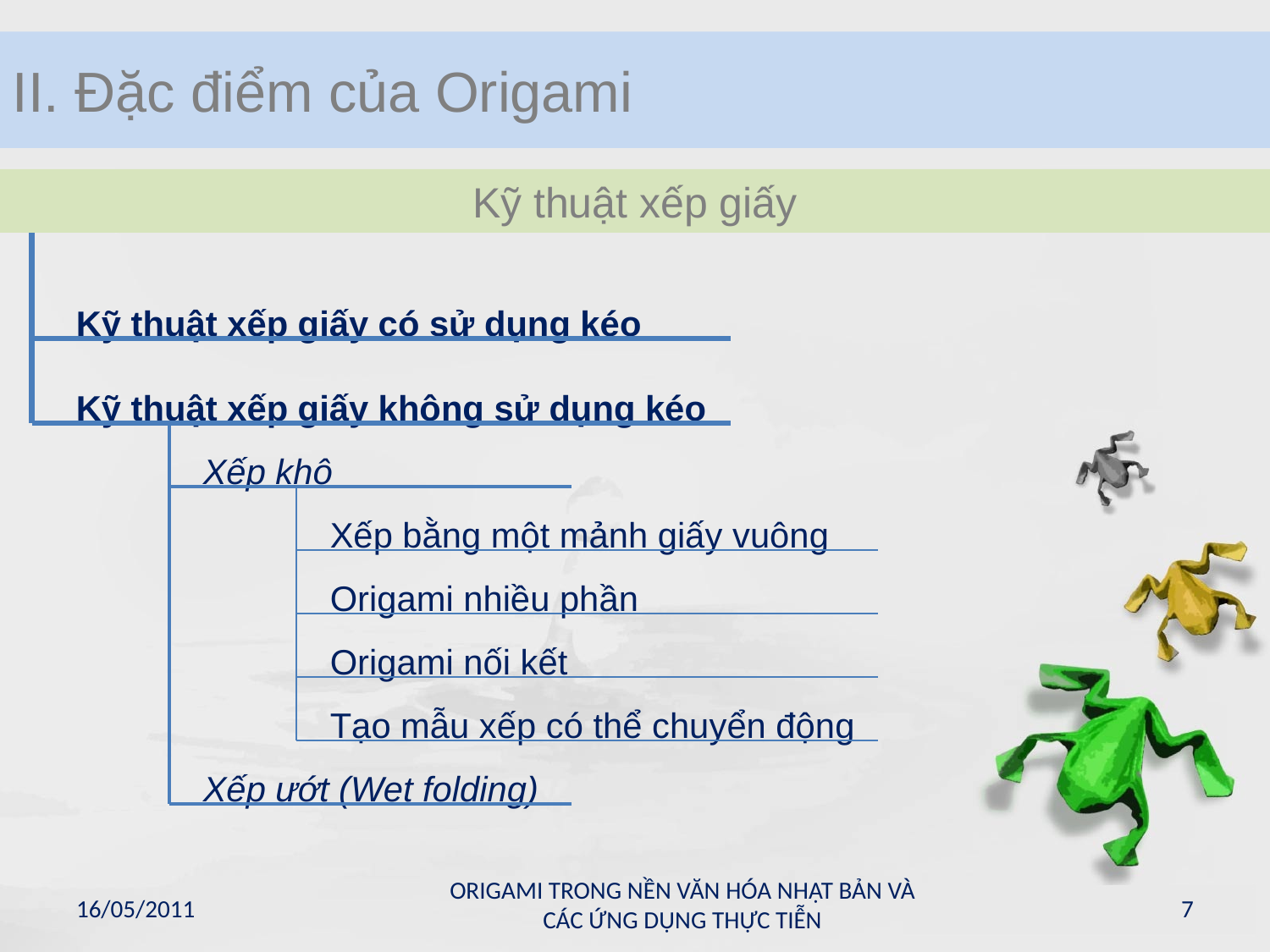

II. Đặc điểm của Origami
Kỹ thuật xếp giấy
Kỹ thuật xếp giấy có sử dụng kéo
Kỹ thuật xếp giấy không sử dụng kéo
	Xếp khô
		Xếp bằng một mảnh giấy vuông
		Origami nhiều phần
		Origami nối kết
		Tạo mẫu xếp có thể chuyển động
	Xếp ướt (Wet folding)

ORIGAMI TRONG NỀN VĂN HÓA NHẬT BẢN VÀ CÁC ỨNG DỤNG THỰC TIỄN
16/05/2011
7